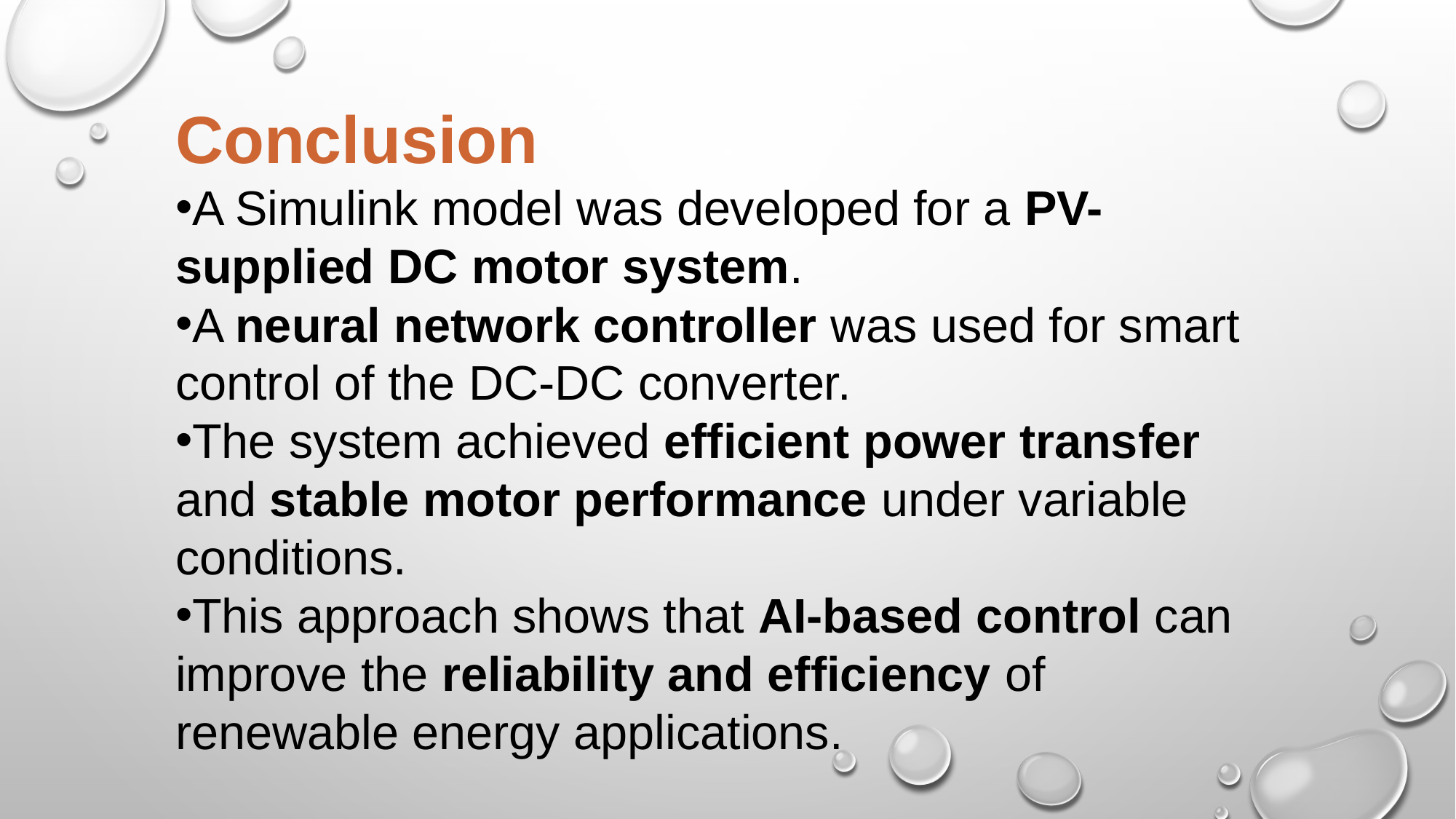

Conclusion
A Simulink model was developed for a PV-supplied DC motor system.
A neural network controller was used for smart control of the DC-DC converter.
The system achieved efficient power transfer and stable motor performance under variable conditions.
This approach shows that AI-based control can improve the reliability and efficiency of renewable energy applications.